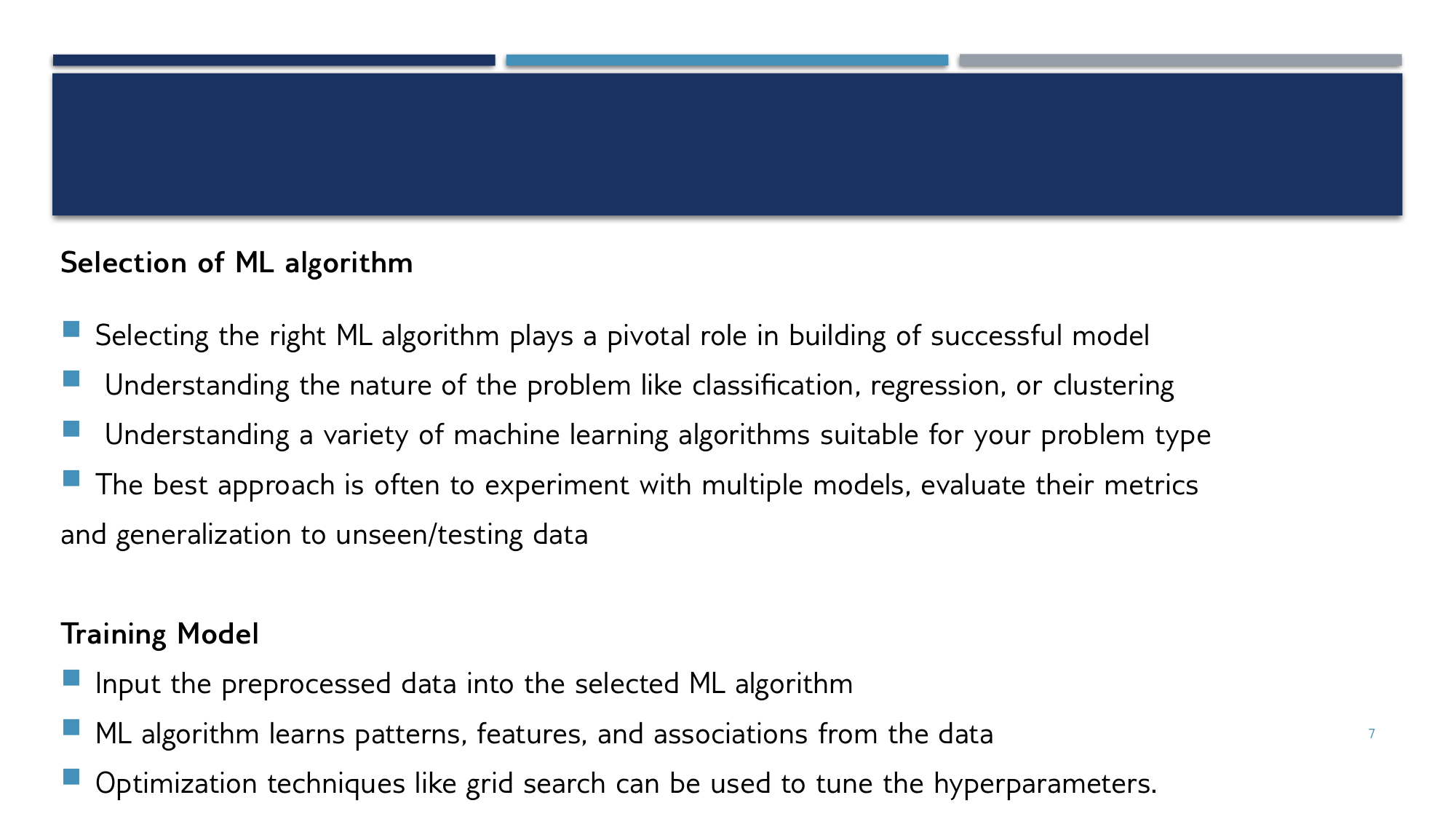

#
Selection of ML algorithm

Selecting the right ML algorithm plays a pivotal role in building of successful model
 Understanding the nature of the problem like classification, regression, or clustering
 Understanding a variety of machine learning algorithms suitable for your problem type
The best approach is often to experiment with multiple models, evaluate their metrics
and generalization to unseen/testing data

Training Model
Input the preprocessed data into the selected ML algorithm
ML algorithm learns patterns, features, and associations from the data
Optimization techniques like grid search can be used to tune the hyperparameters.

7